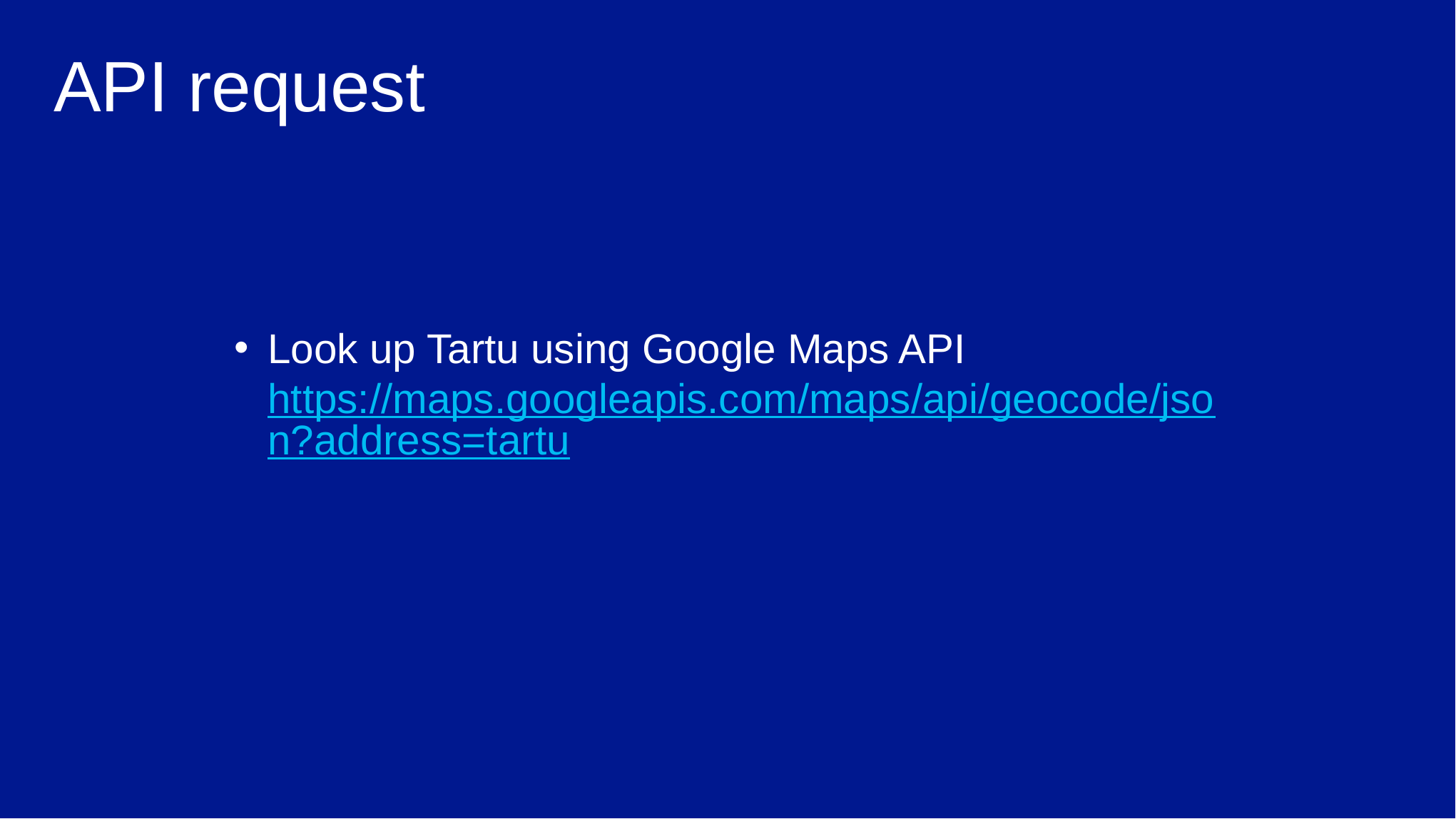

# API request

Look up Tartu using Google Maps API https://maps.googleapis.com/maps/api/geocode/json?address=tartu